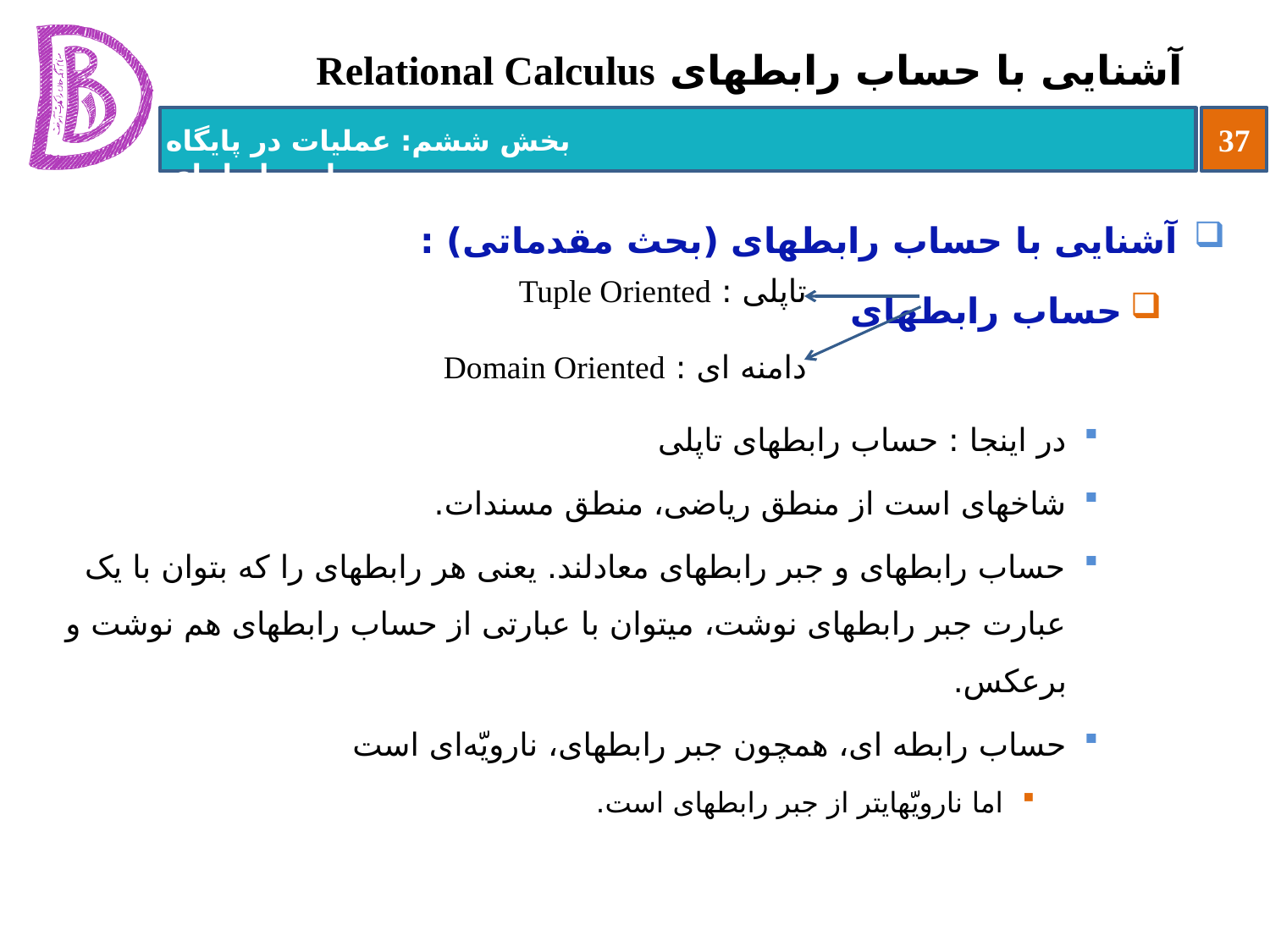

# آشنایی با حساب رابطه‏ای Relational Calculus
آشنایی با حساب رابطه‏ای (بحث مقدماتی) :
حساب رابطه‏ای

در اینجا : حساب رابطه‏ای تاپلی
شاخه‏ای است از منطق ریاضی، منطق مسندات.
حساب رابطه‏ای و جبر رابطه‏ای معادلند. یعنی هر رابطه‏ای را که بتوان با یک عبارت جبر رابطه‏ای نوشت، می‏توان با عبارتی از حساب رابطه‏ای هم نوشت و برعکس.
حساب رابطه ای، همچون جبر رابطه‏ای، نارویّه‌ای است
اما نارویّه‏ای‏تر از جبر رابطه‏ای است.

تاپلی : Tuple Oriented

دامنه ای : Domain Oriented